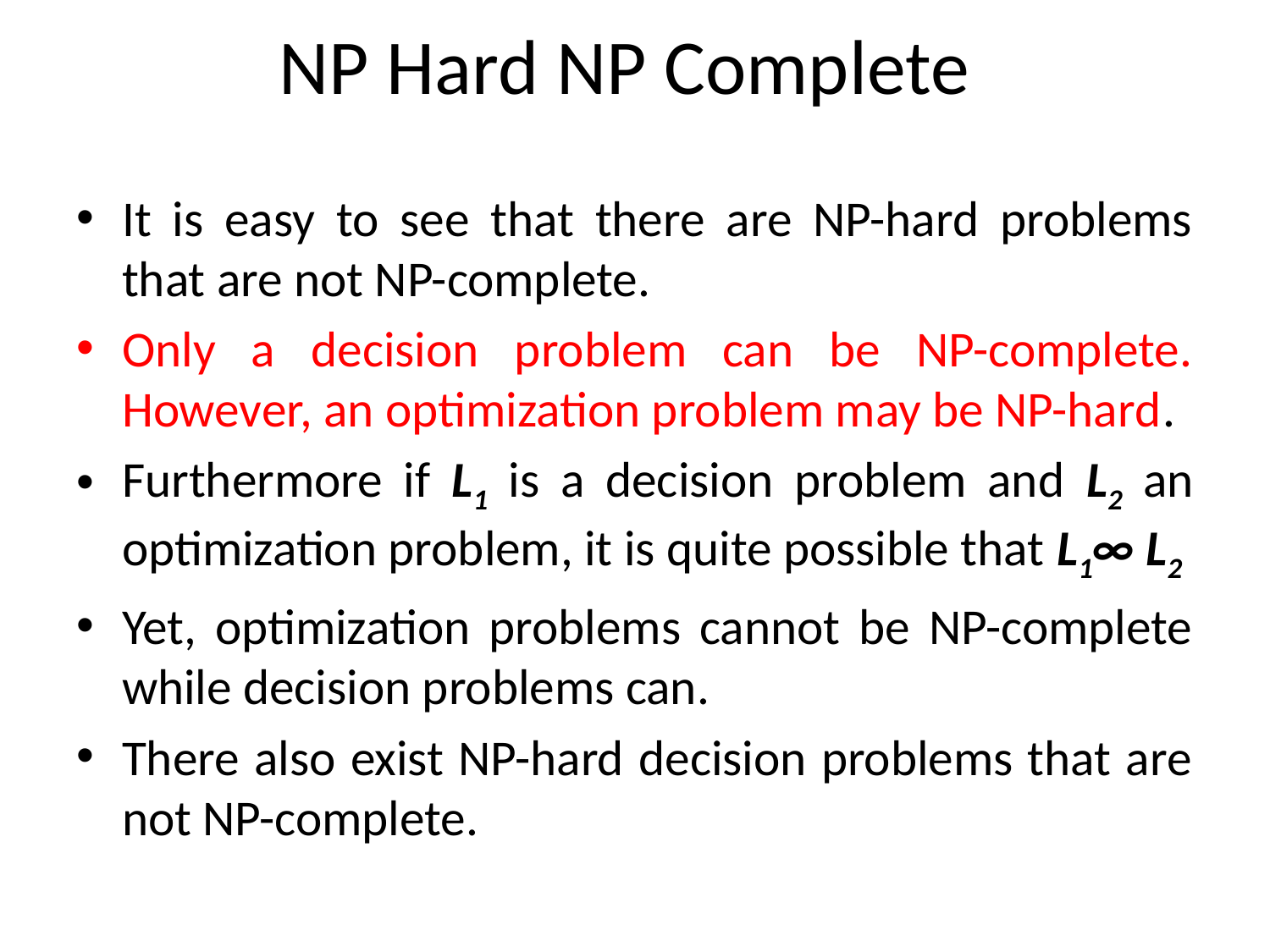

# NP Hard NP Complete
It is easy to see that there are NP-hard problems that are not NP-complete.
Only a decision problem can be NP-complete. However, an optimization problem may be NP-hard.
Furthermore if L1 is a decision problem and L2 an optimization problem, it is quite possible that L1∞ L2
Yet, optimization problems cannot be NP-complete while decision problems can.
There also exist NP-hard decision problems that are not NP-complete.